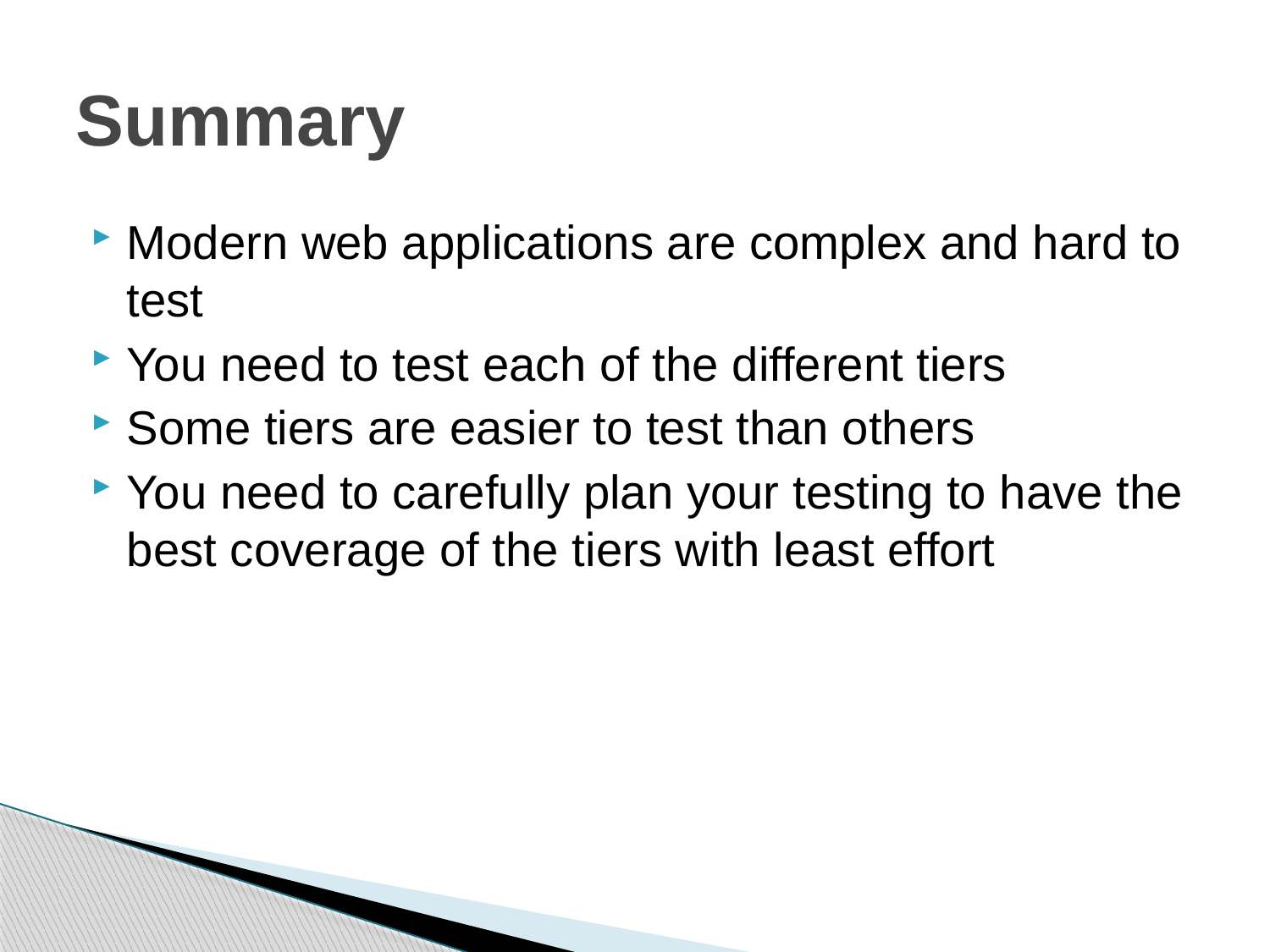

# Summary
Modern web applications are complex and hard to test
You need to test each of the different tiers
Some tiers are easier to test than others
You need to carefully plan your testing to have the best coverage of the tiers with least effort